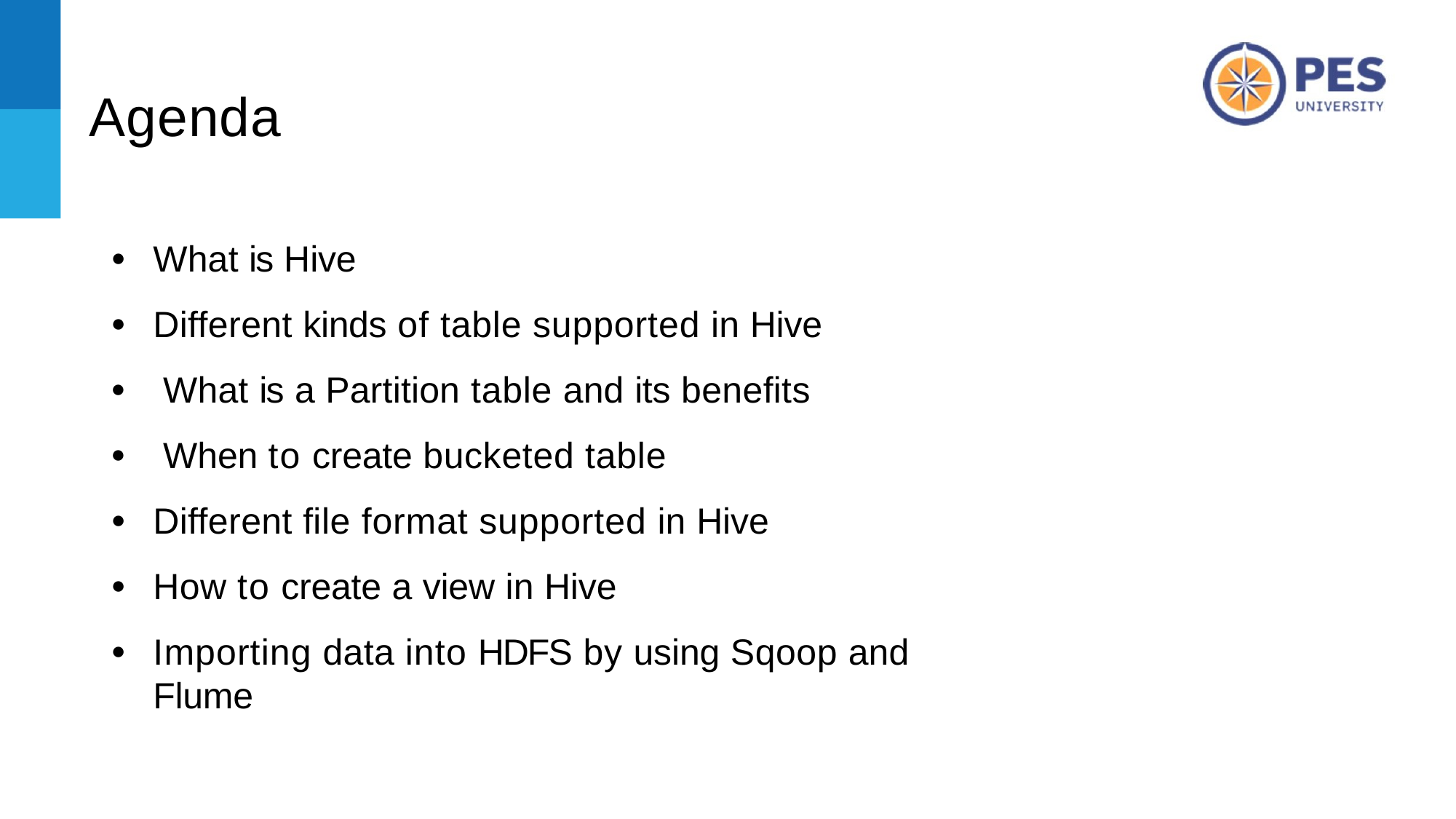

# Agenda
What is Hive
Different kinds of table supported in Hive
What is a Partition table and its beneﬁts
When to create bucketed table
Different ﬁle format supported in Hive
How to create a view in Hive
Importing data into HDFS by using Sqoop and Flume